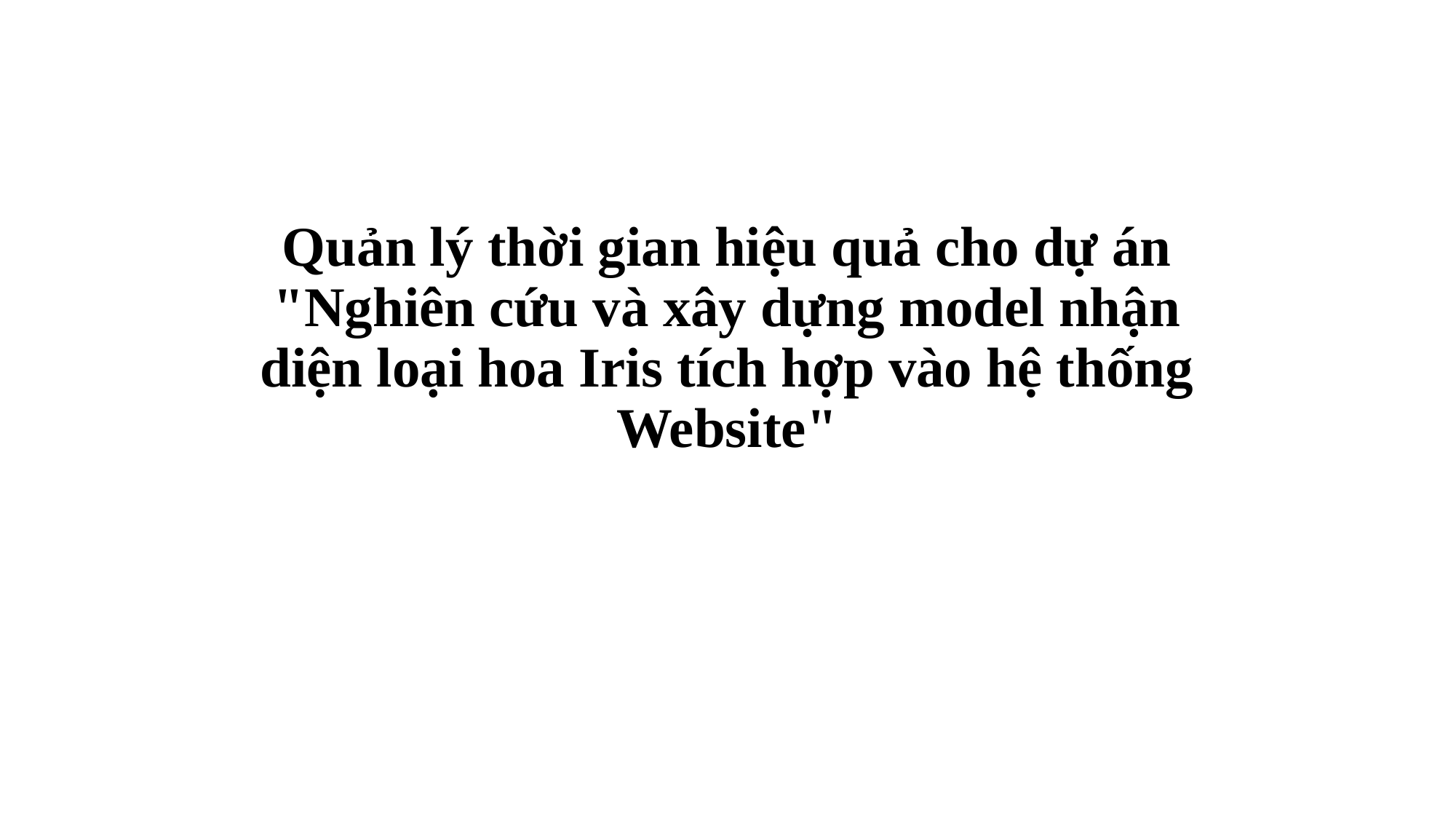

# Quản lý thời gian hiệu quả cho dự án "Nghiên cứu và xây dựng model nhận diện loại hoa Iris tích hợp vào hệ thống Website"